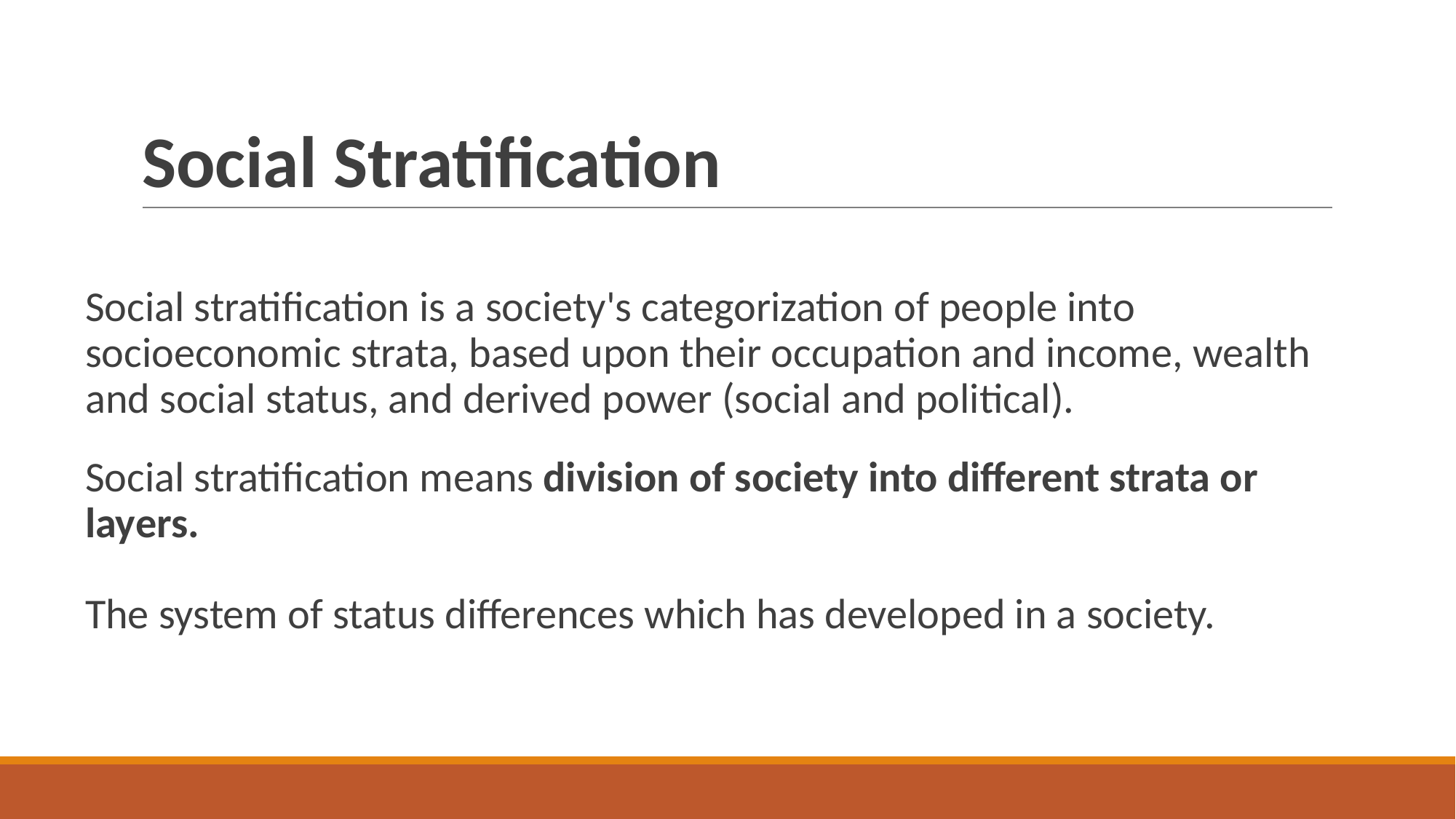

# Social Stratification

Social stratification is a society's categorization of people into socioeconomic strata, based upon their occupation and income, wealth and social status, and derived power (social and political).
Social stratification means division of society into different strata or layers.
The system of status differences which has developed in a society.